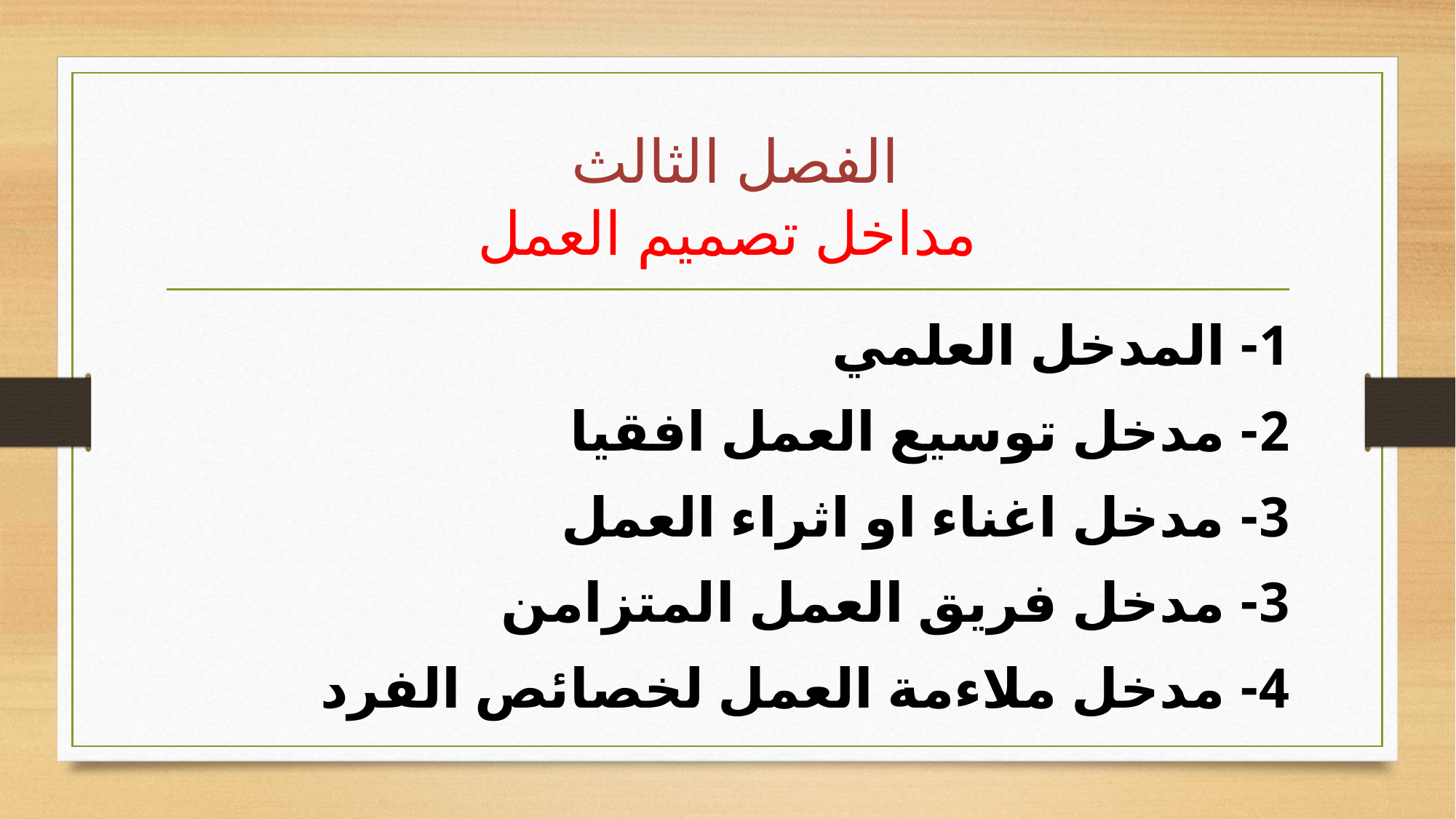

# الفصل الثالث مداخل تصميم العمل
1- المدخل العلمي
2- مدخل توسيع العمل افقيا
3- مدخل اغناء او اثراء العمل
3- مدخل فريق العمل المتزامن
4- مدخل ملاءمة العمل لخصائص الفرد